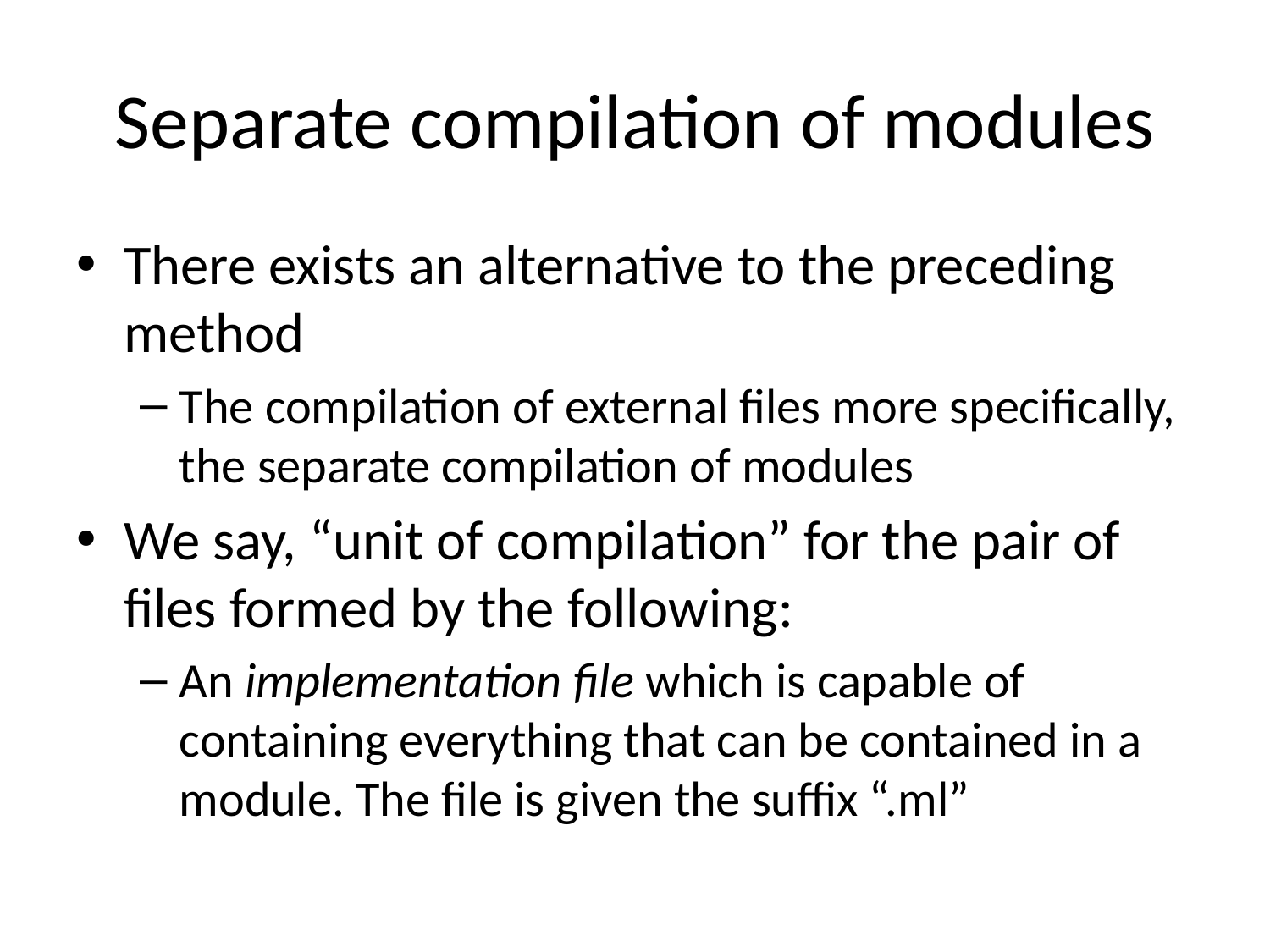

# Separate compilation of modules
There exists an alternative to the preceding method
The compilation of external files more specifically, the separate compilation of modules
We say, “unit of compilation” for the pair of files formed by the following:
An implementation file which is capable of containing everything that can be contained in a module. The file is given the suffix “.ml”